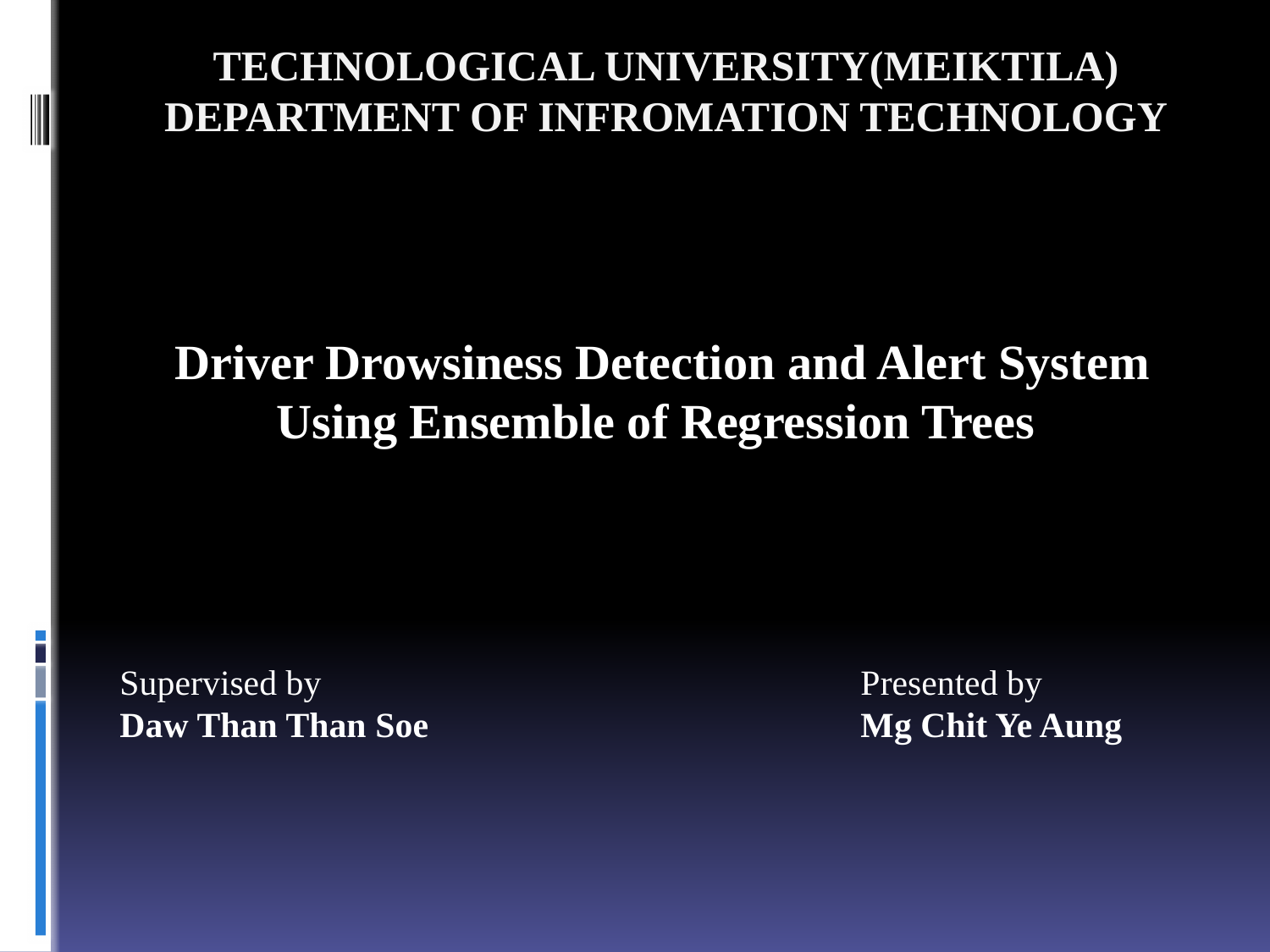

# Technological university(meiktila) department of Infromation technology
Driver Drowsiness Detection and Alert System Using Ensemble of Regression Trees
Supervised by
Daw Than Than Soe
Presented by
Mg Chit Ye Aung